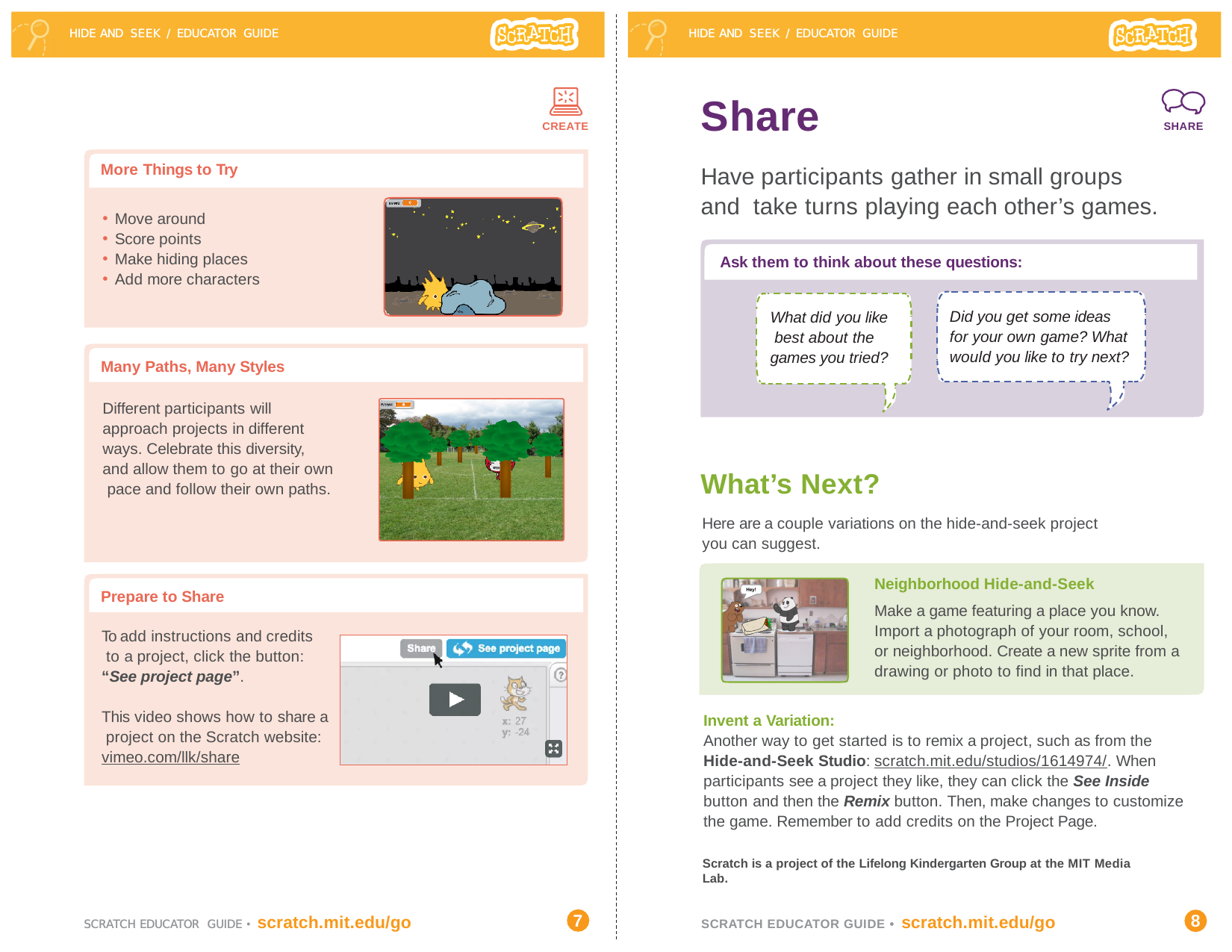

HIDE AND  SEEK / EDUCATOR GUIDE
HIDE AND  SEEK / EDUCATOR GUIDE

Share

SHARE
CREATE

More Things to Try
Have participants gather in small groups and  take turns playing each other’s games.

Move around
Score points
Make hiding places
Add more characters

Ask them to think about these questions:

Did you get some ideas  for your own game? What  would you like to try next?
What did you like  best about the  games you tried?

Many Paths, Many Styles

Different participants will  approach projects in different  ways. Celebrate this diversity,  and allow them to go at their own  pace and follow their own paths.

What’s Next?
Here are a couple variations on the hide-and-seek project  you can suggest.

Neighborhood Hide-and-Seek
Make a game featuring a place you know.  Import a photograph of your room, school,  or neighborhood. Create a new sprite from a  drawing or photo to find in that place.

Prepare to Share
To add instructions and credits  to a project, click the button:  “See project page”.

This video shows how to share a  project on the Scratch website:  vimeo.com/llk/share
Invent a Variation:
Another way to get started is to remix a project, such as from the  Hide-and-Seek Studio: scratch.mit.edu/studios/1614974/. When  participants see a project they like, they can click the See Inside  button and then the Remix button. Then, make changes to customize  the game. Remember to add credits on the Project Page.

Scratch is a project of the Lifelong Kindergarten Group at the MIT Media Lab.

7
8

SCRATCH EDUCATOR  GUIDE • scratch.mit.edu/go
SCRATCH EDUCATOR GUIDE • scratch.mit.edu/go